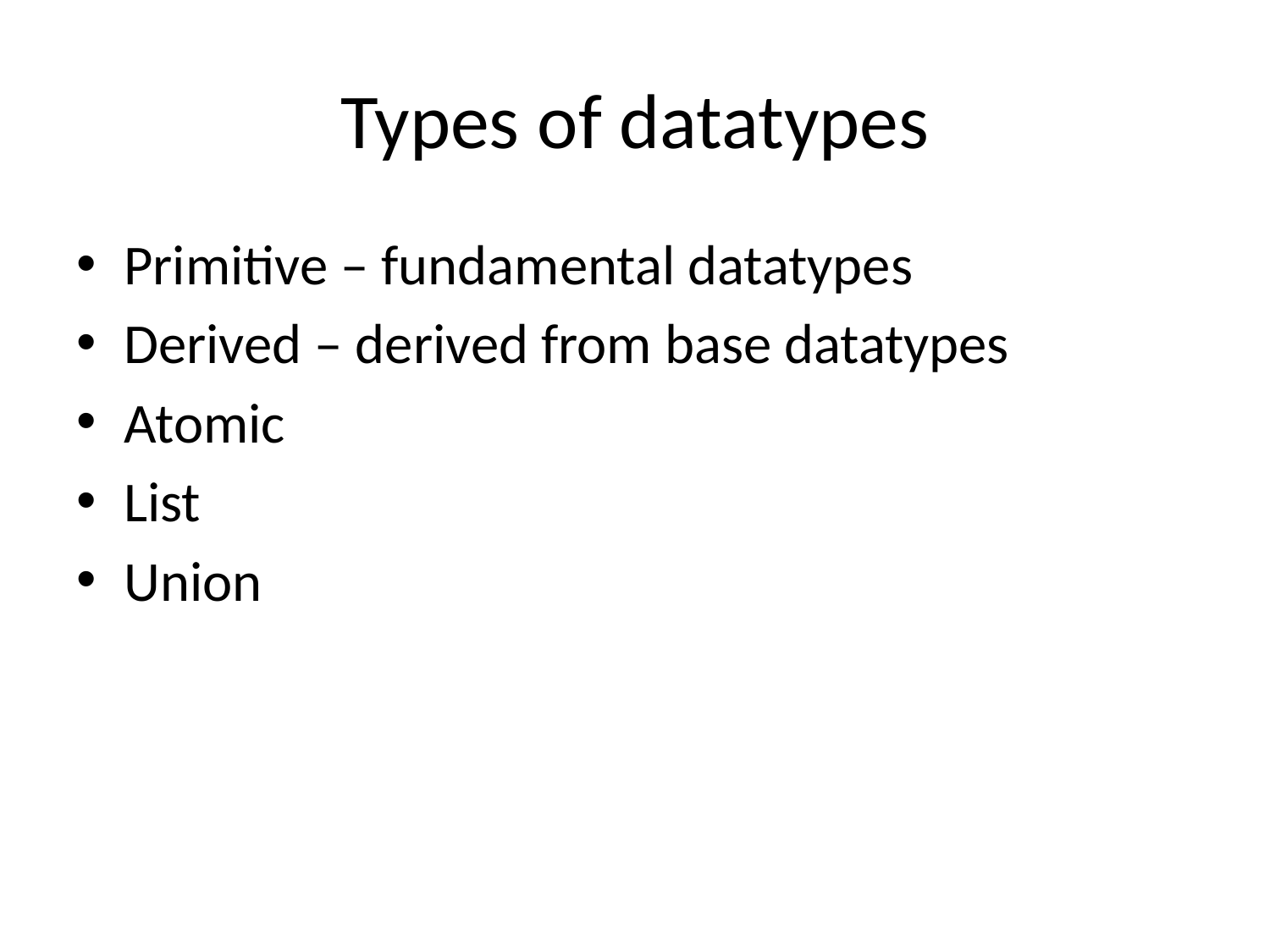

# Types of datatypes
Primitive – fundamental datatypes
Derived – derived from base datatypes
Atomic
List
Union